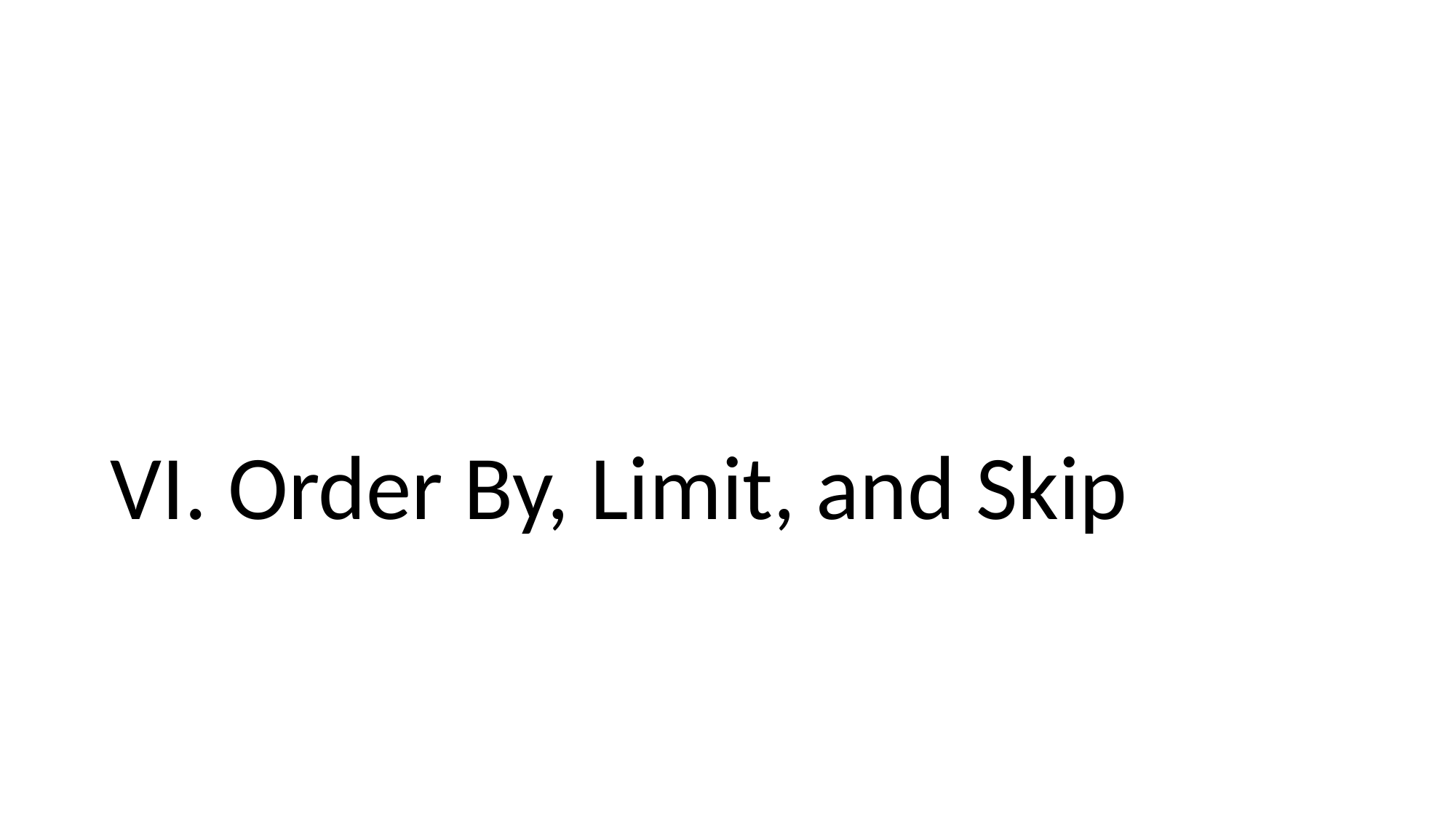

# VI. Order By, Limit, and Skip